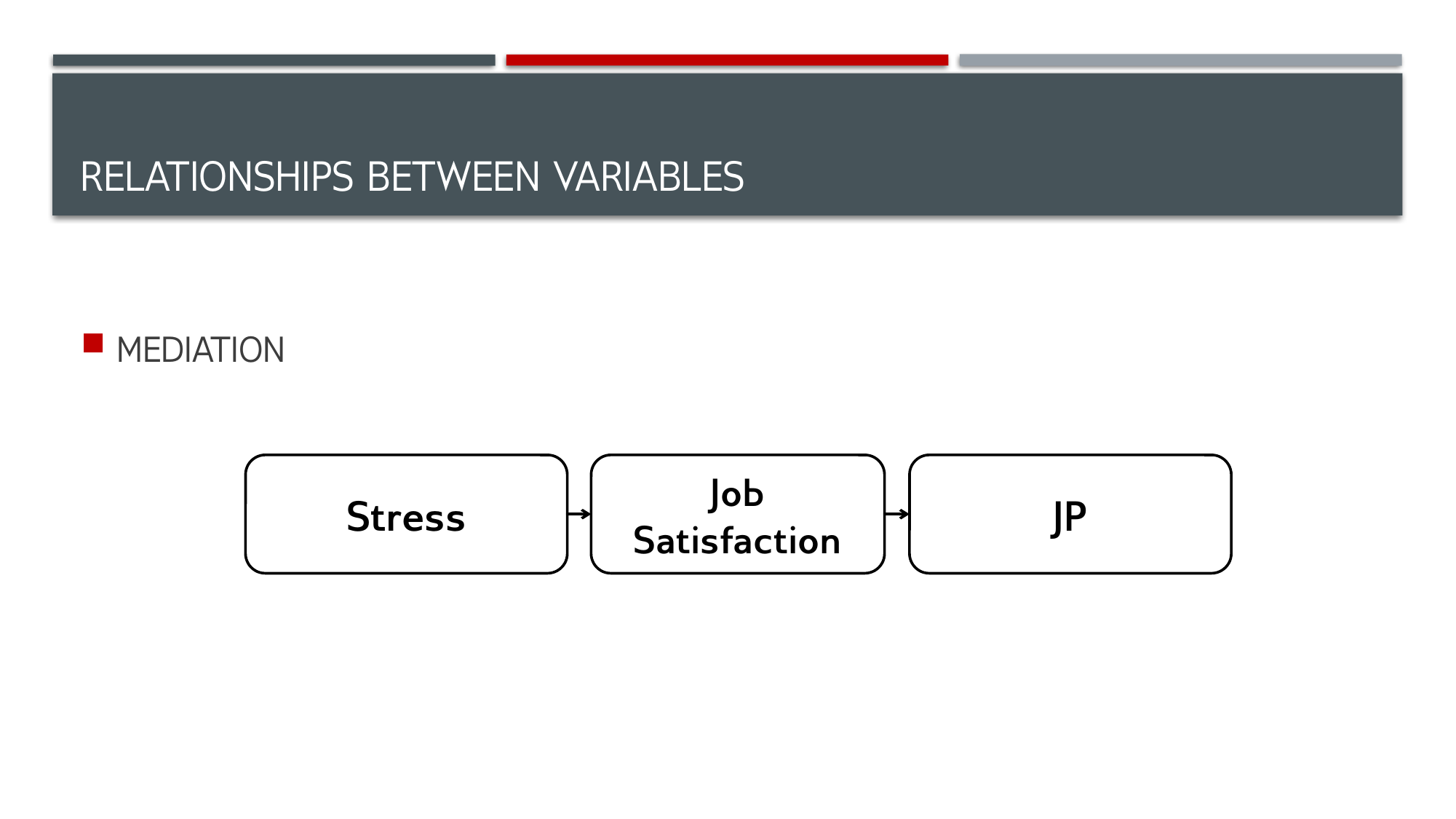

# Relationships Between Variables

MEDIATION
Stress
Job Satisfaction
JP